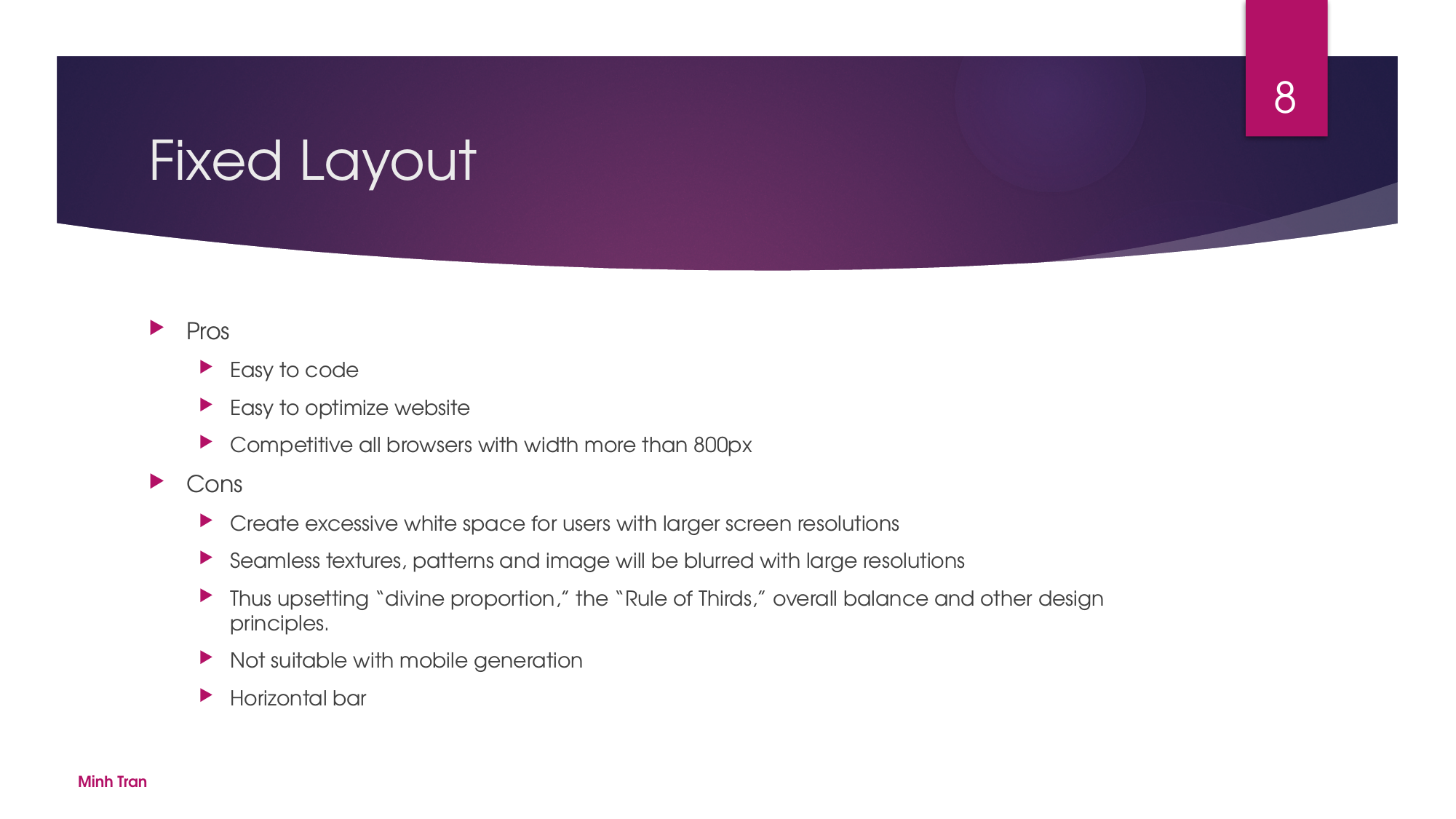

8
# Fixed Layout
Pros
Easy to code
Easy to optimize website
Competitive all browsers with width more than 800px
Cons
Create excessive white space for users with larger screen resolutions
Seamless textures, patterns and image will be blurred with large resolutions
Thus upsetting “divine proportion,” the “Rule of Thirds,” overall balance and other design principles.
Not suitable with mobile generation
Horizontal bar

Minh Tran